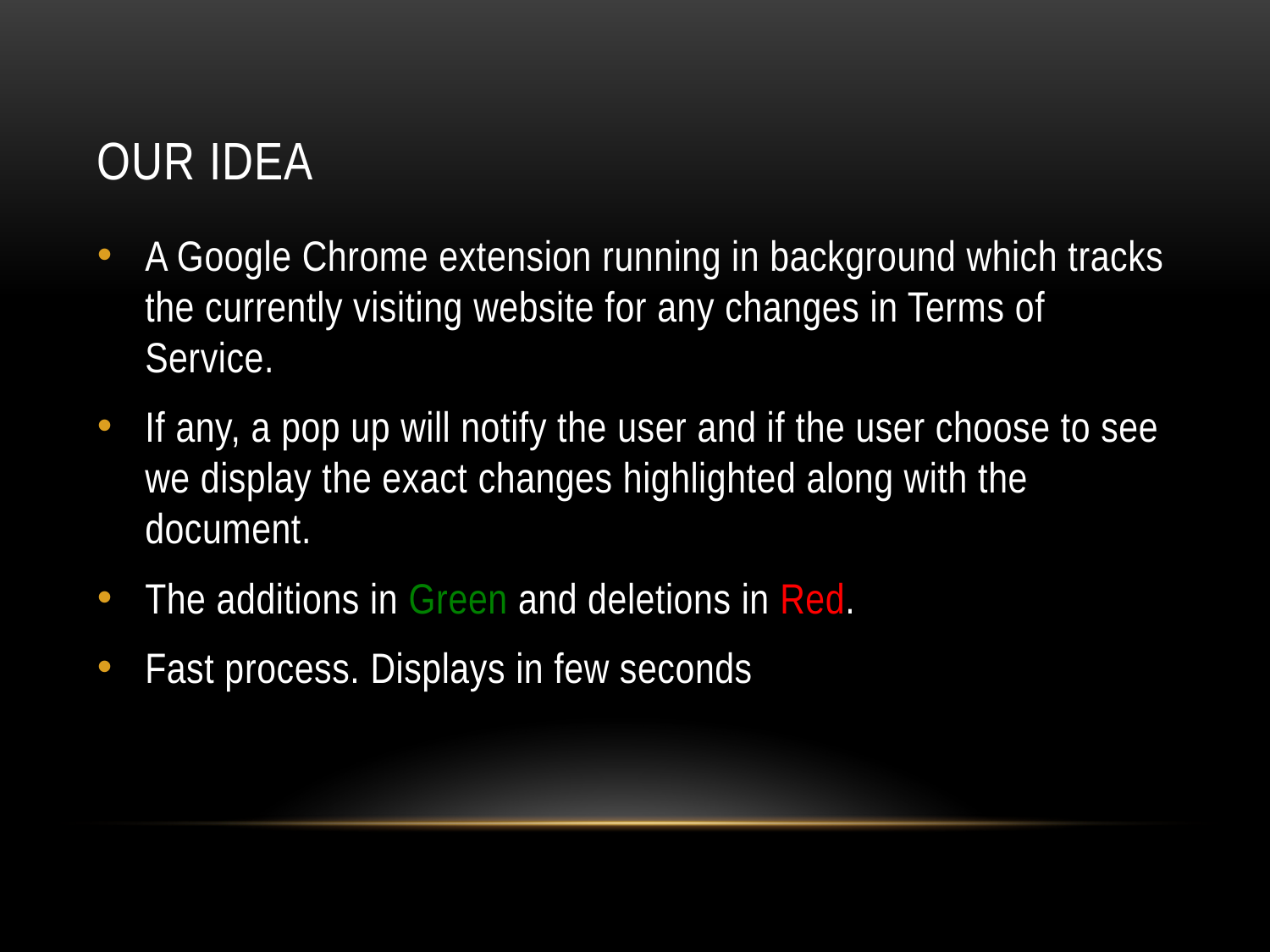

# Our idea
A Google Chrome extension running in background which tracks the currently visiting website for any changes in Terms of Service.
If any, a pop up will notify the user and if the user choose to see we display the exact changes highlighted along with the document.
The additions in Green and deletions in Red.
Fast process. Displays in few seconds